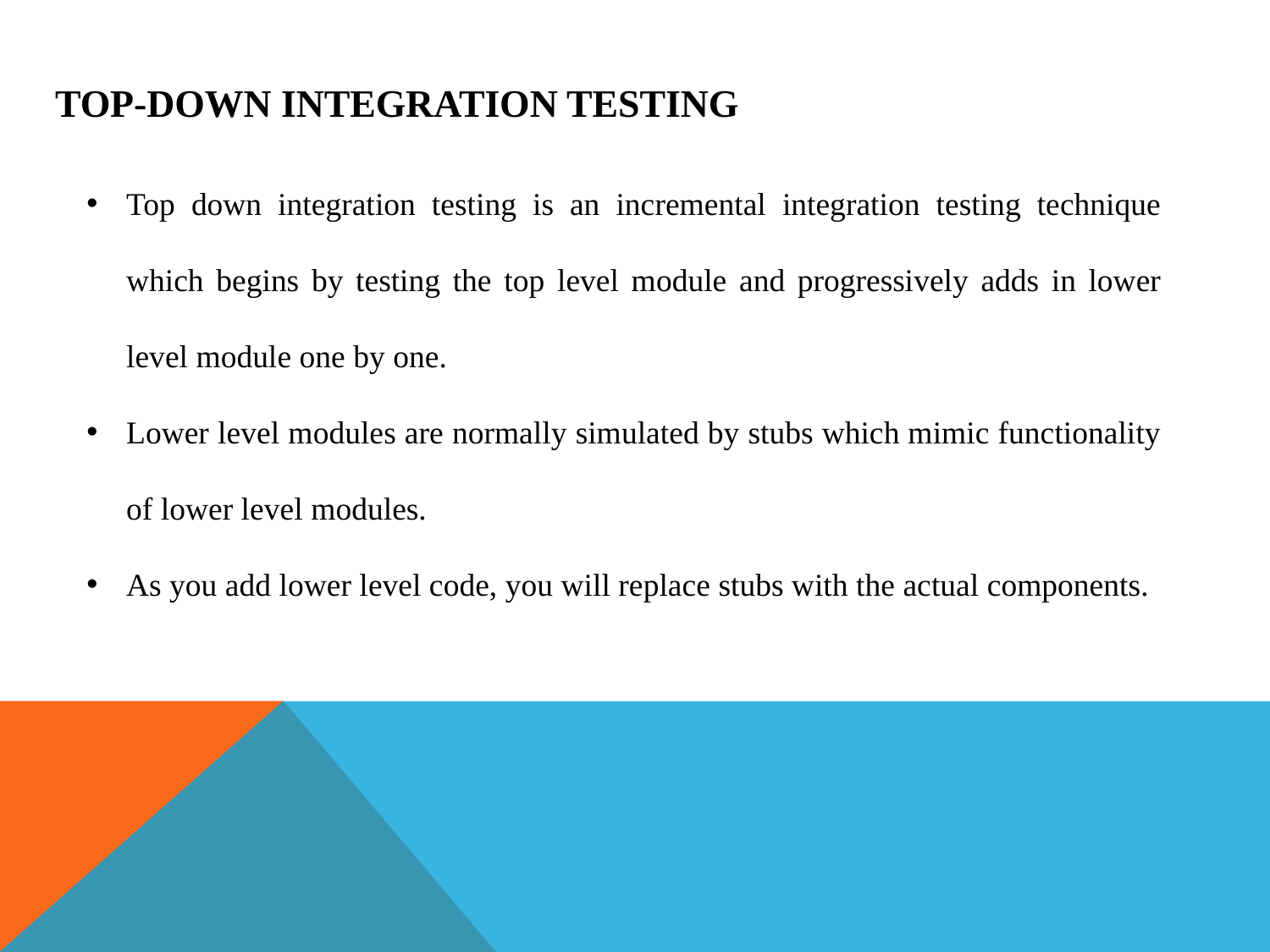

# Top-down Integration Testing
Top down integration testing is an incremental integration testing technique which begins by testing the top level module and progressively adds in lower level module one by one.
Lower level modules are normally simulated by stubs which mimic functionality of lower level modules.
As you add lower level code, you will replace stubs with the actual components.